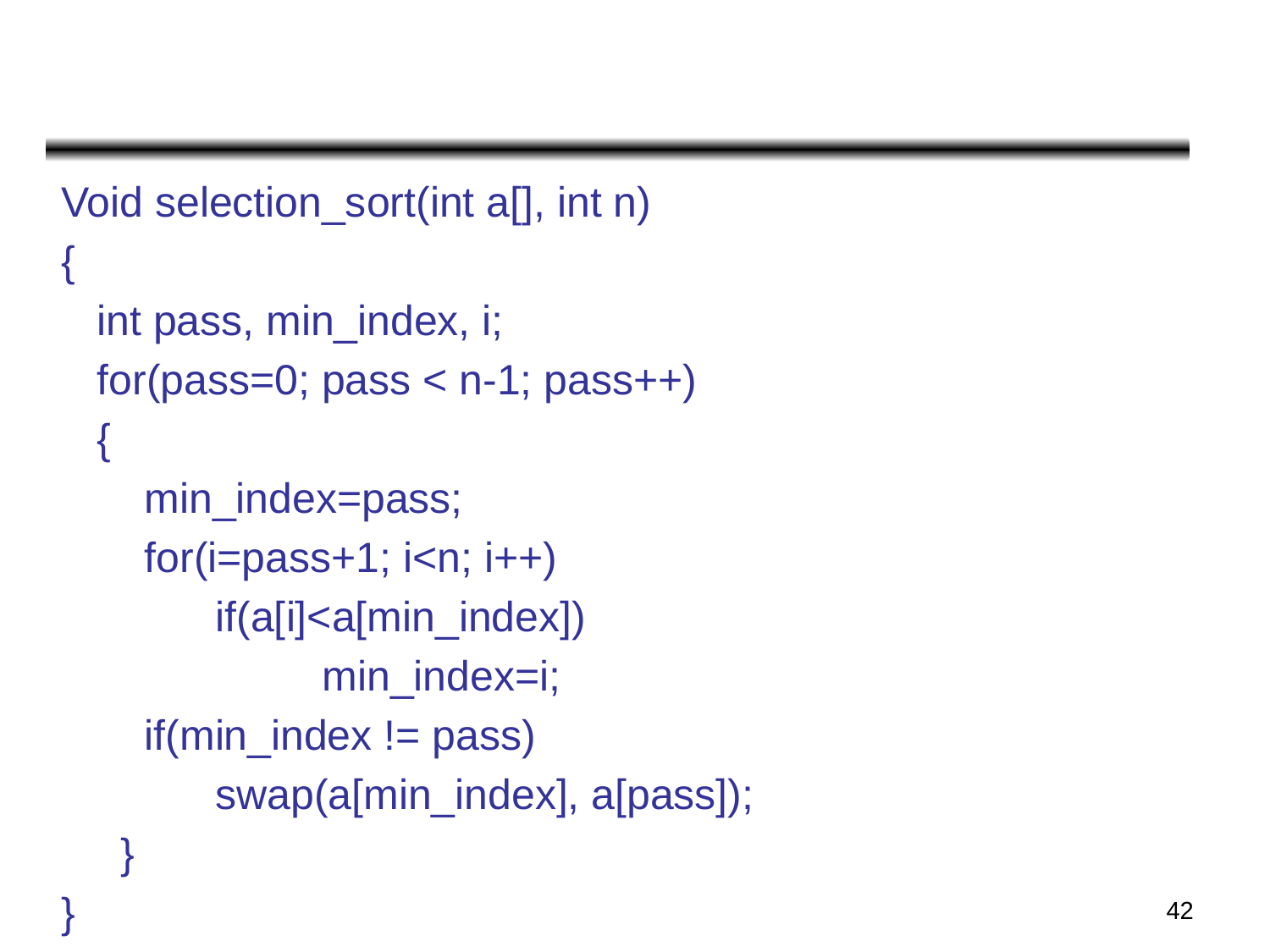

#
Void selection_sort(int a[], int n)
{
   int pass, min_index, i;
   for(pass=0; pass < n-1; pass++)
   {
       min_index=pass;
       for(i=pass+1; i<n; i++)
             if(a[i]<a[min_index])
                      min_index=i;
       if(min_index != pass)
             swap(a[min_index], a[pass]);
     }
}

42